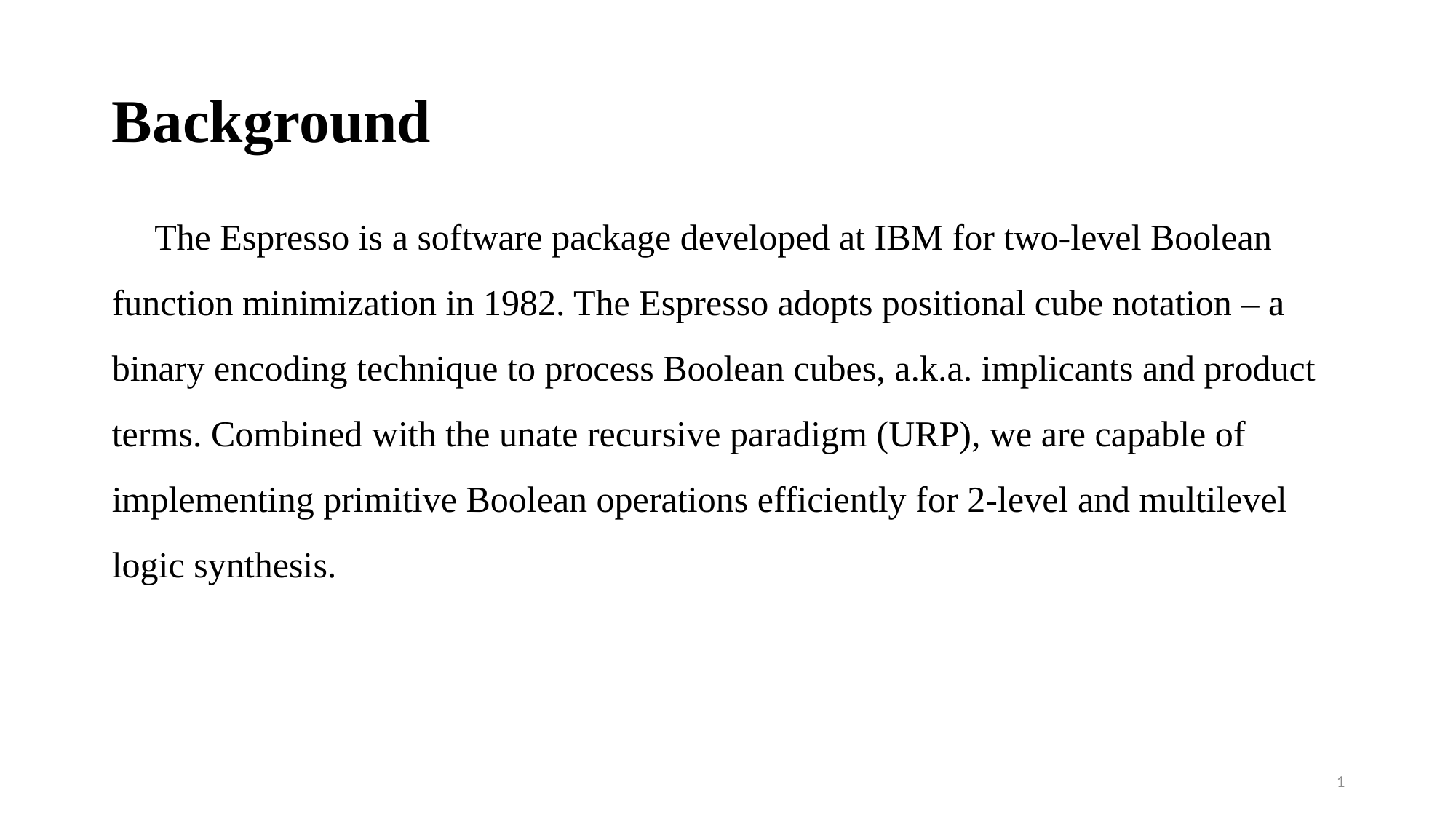

# Background
The Espresso is a software package developed at IBM for two-level Boolean function minimization in 1982. The Espresso adopts positional cube notation – a binary encoding technique to process Boolean cubes, a.k.a. implicants and product terms. Combined with the unate recursive paradigm (URP), we are capable of implementing primitive Boolean operations efficiently for 2-level and multilevel logic synthesis.
1